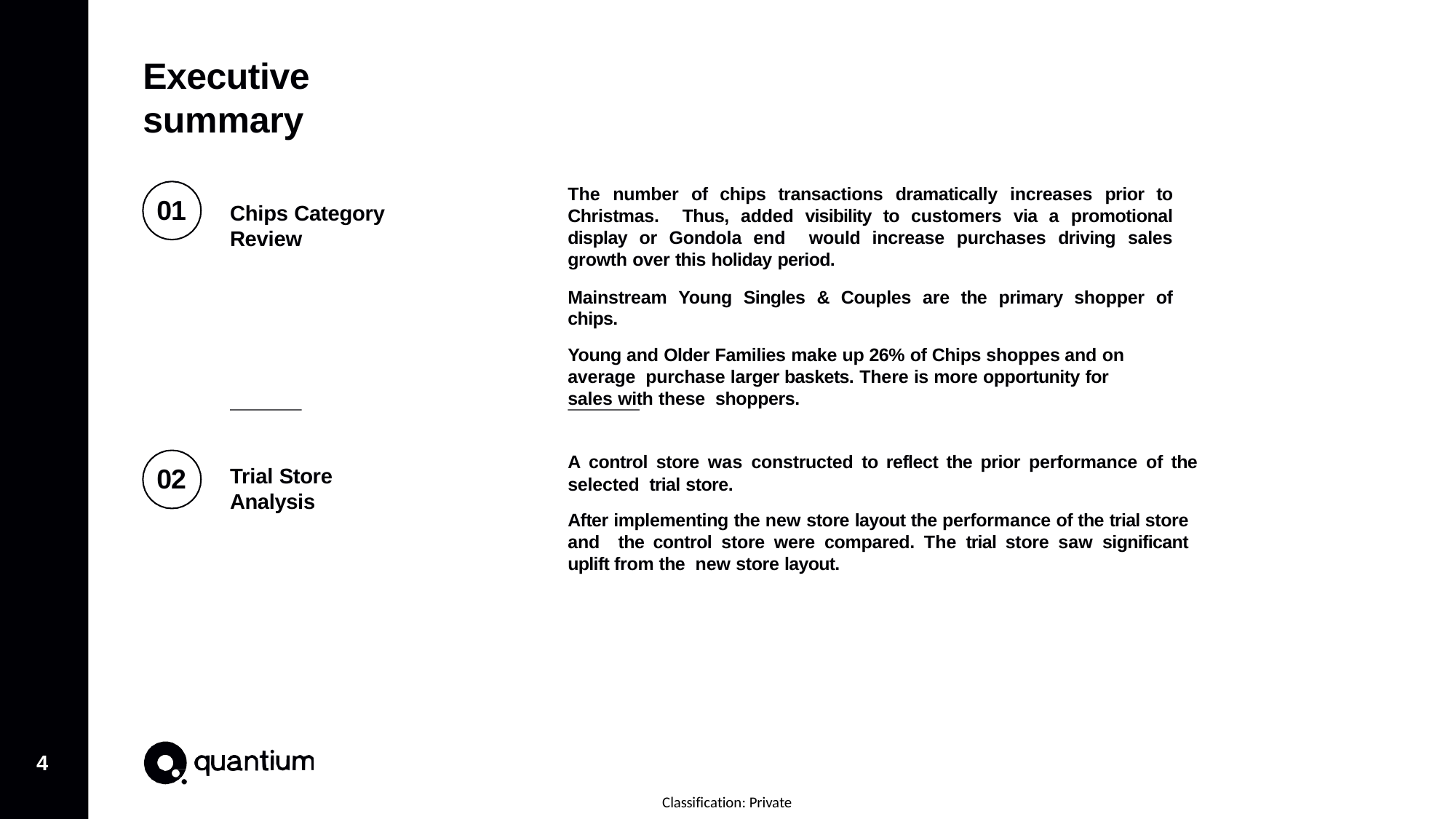

# Executive summary
The number of chips transactions dramatically increases prior to Christmas.  Thus, added visibility to customers via a promotional display or Gondola end  would increase purchases driving sales growth over this holiday period.
Mainstream Young Singles & Couples are the primary shopper of chips.
Young and Older Families make up 26% of Chips shoppes and on average  purchase larger baskets. There is more opportunity for sales with these  shoppers.

01
Chips Category Review

A control store was constructed to reflect the prior performance of the selected  trial store.
After implementing the new store layout the performance of the trial store and  the control store were compared. The trial store saw significant uplift from the  new store layout.

02
Trial Store Analysis
4
Classification: Private